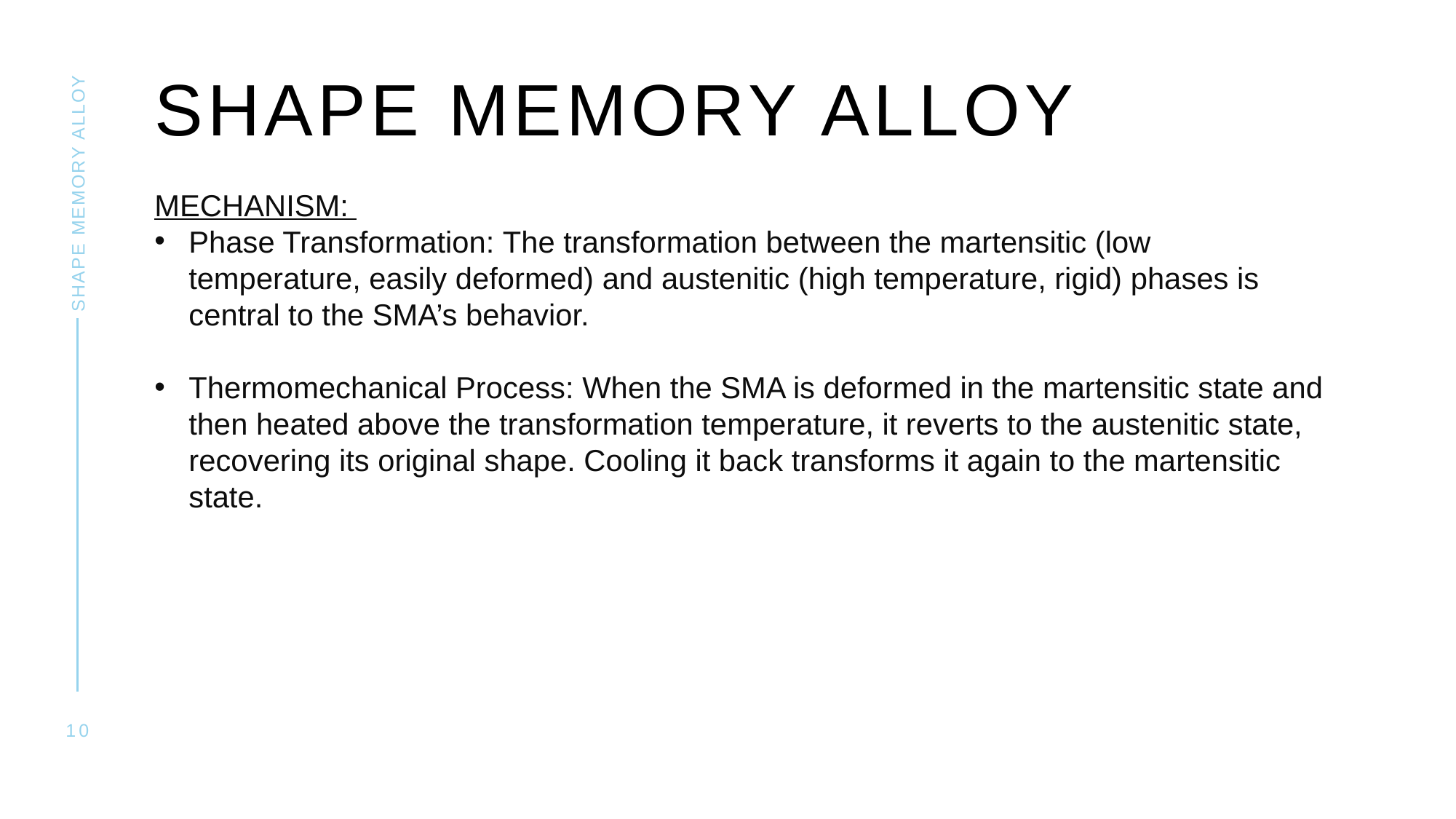

# SHAPE MEMORY ALLOY
SHAPE MEMORY ALLOY
MECHANISM:
Phase Transformation: The transformation between the martensitic (low temperature, easily deformed) and austenitic (high temperature, rigid) phases is central to the SMA’s behavior.

Thermomechanical Process: When the SMA is deformed in the martensitic state and then heated above the transformation temperature, it reverts to the austenitic state, recovering its original shape. Cooling it back transforms it again to the martensitic state.

10